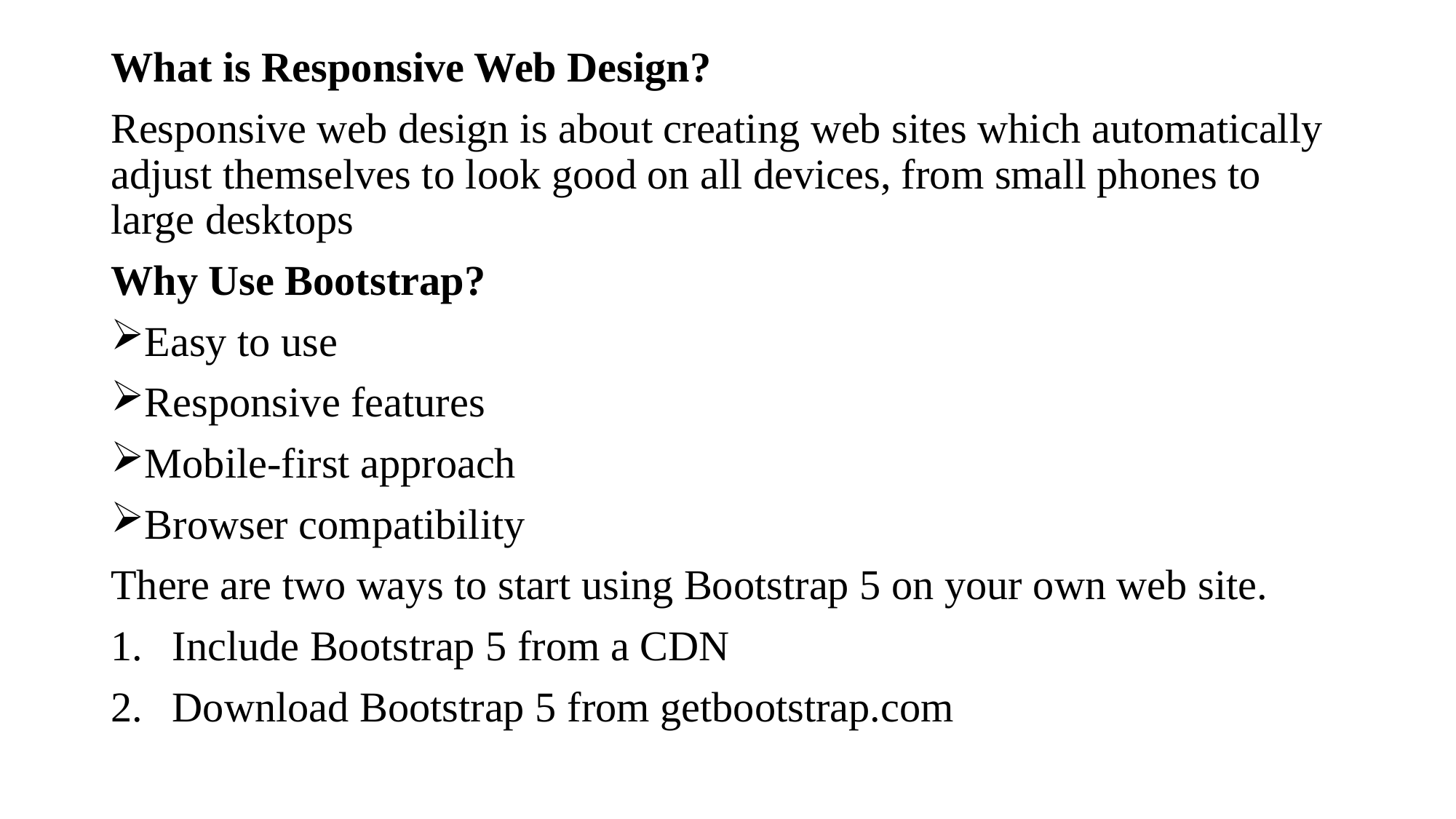

What is Responsive Web Design?
Responsive web design is about creating web sites which automatically adjust themselves to look good on all devices, from small phones to large desktops
Why Use Bootstrap?
Easy to use
Responsive features
Mobile-first approach
Browser compatibility
There are two ways to start using Bootstrap 5 on your own web site.
Include Bootstrap 5 from a CDN
Download Bootstrap 5 from getbootstrap.com